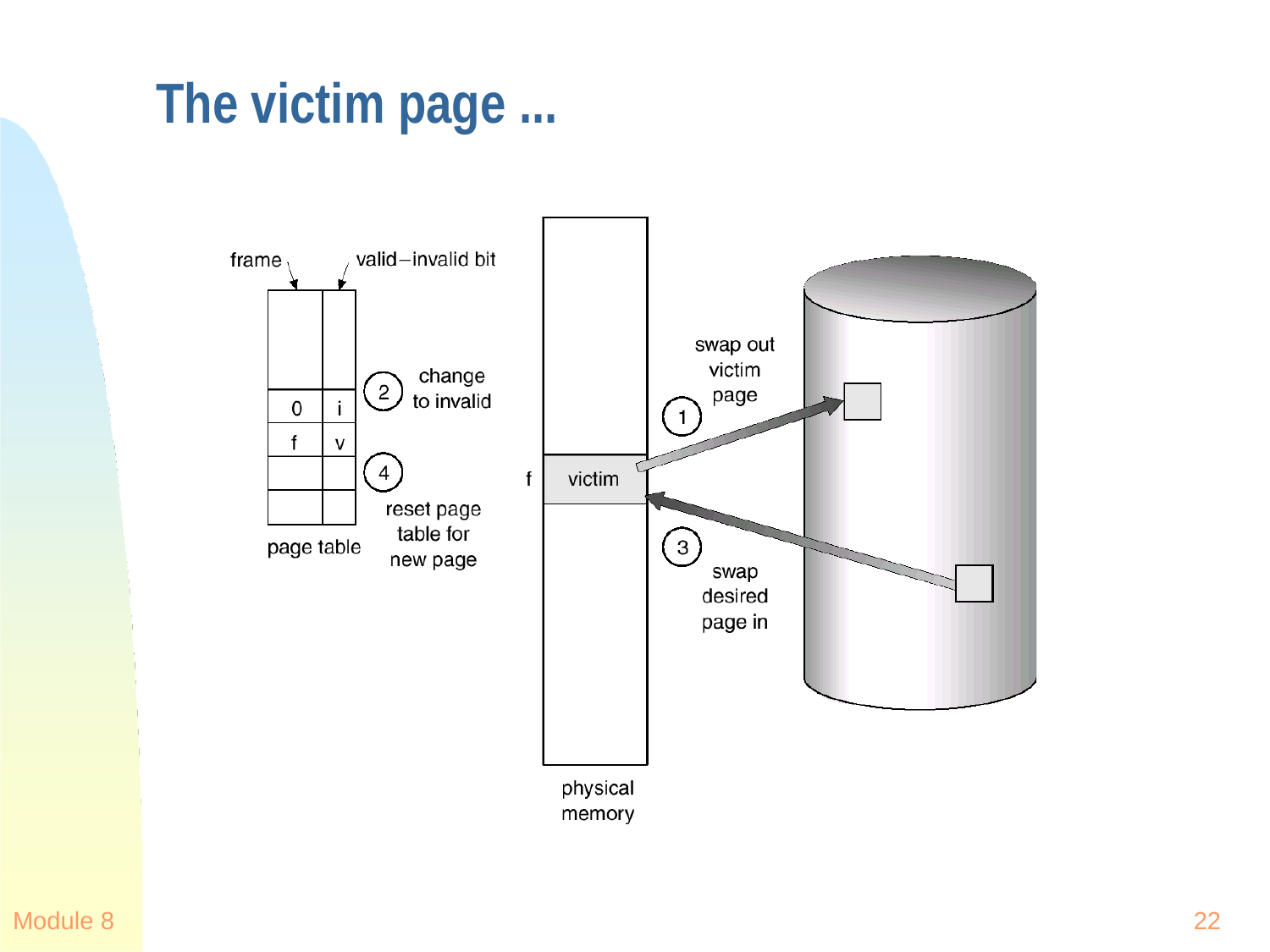

# The victim page ...

Module 8
22